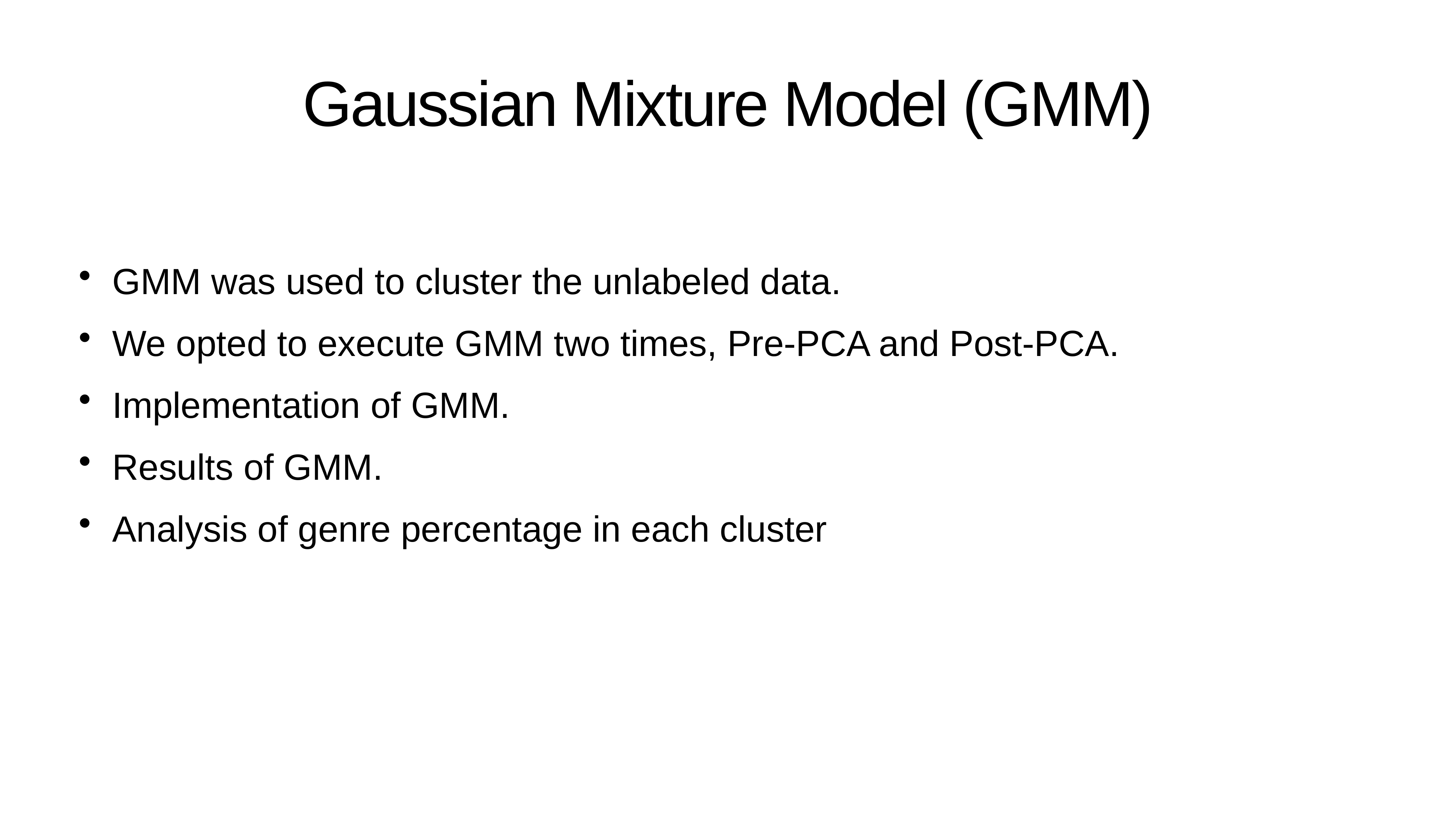

# Gaussian Mixture Model (GMM)
GMM was used to cluster the unlabeled data.
We opted to execute GMM two times, Pre-PCA and Post-PCA.
Implementation of GMM.
Results of GMM.
Analysis of genre percentage in each cluster